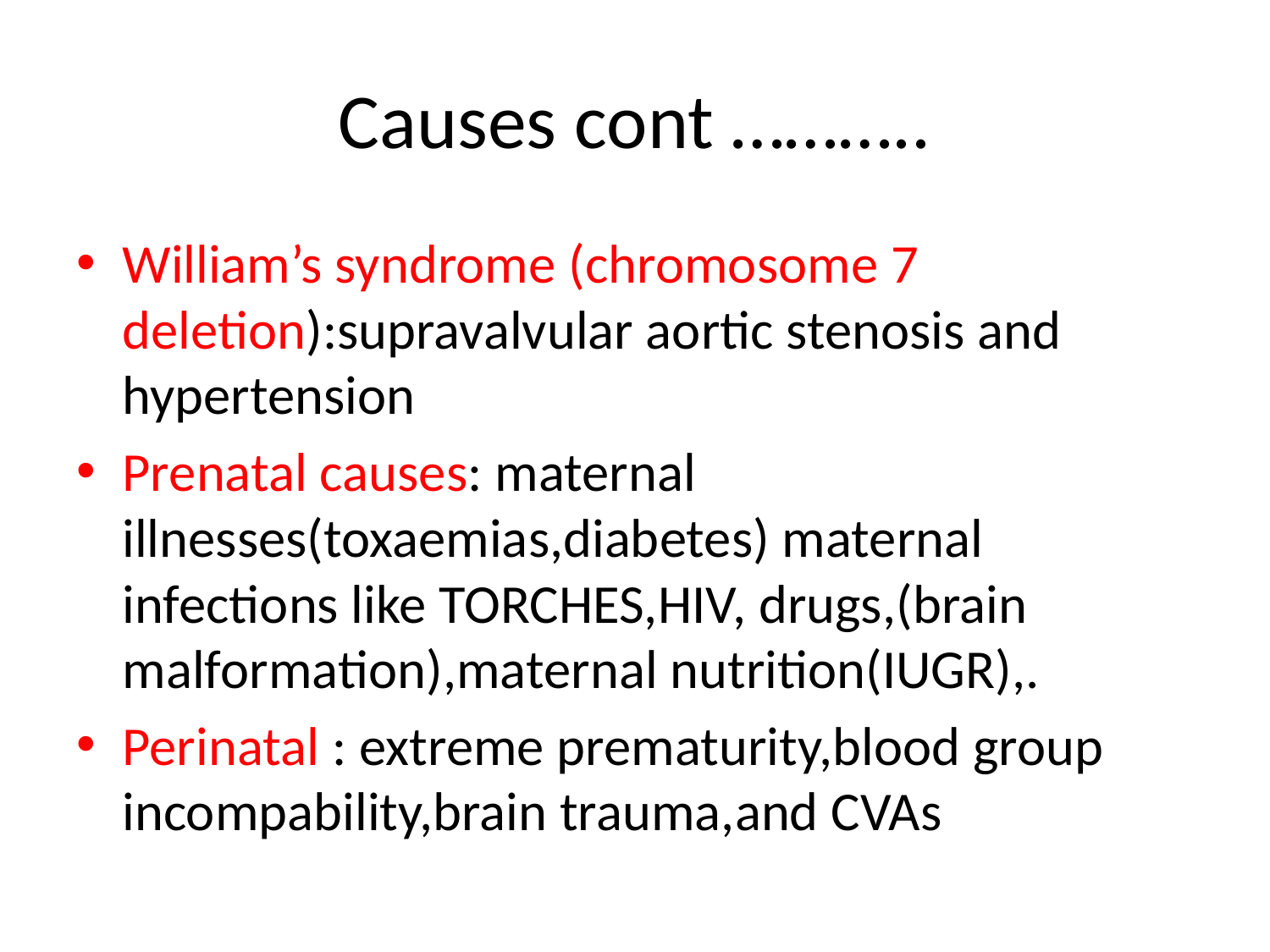

# Causes cont ………..
William’s syndrome (chromosome 7 deletion):supravalvular aortic stenosis and hypertension
Prenatal causes: maternal illnesses(toxaemias,diabetes) maternal infections like TORCHES,HIV, drugs,(brain malformation),maternal nutrition(IUGR),.
Perinatal : extreme prematurity,blood group incompability,brain trauma,and CVAs